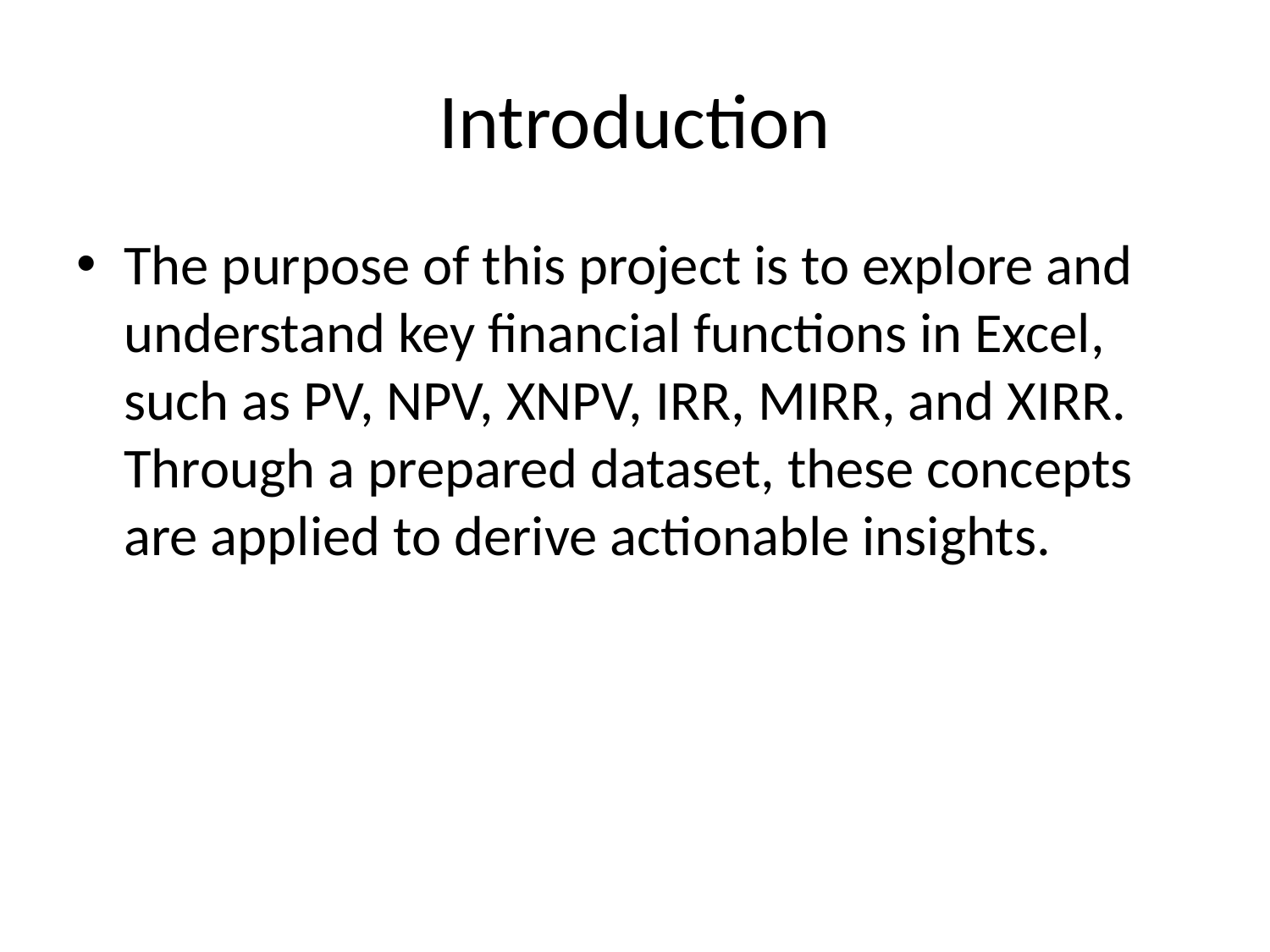

# Introduction
The purpose of this project is to explore and understand key financial functions in Excel, such as PV, NPV, XNPV, IRR, MIRR, and XIRR. Through a prepared dataset, these concepts are applied to derive actionable insights.